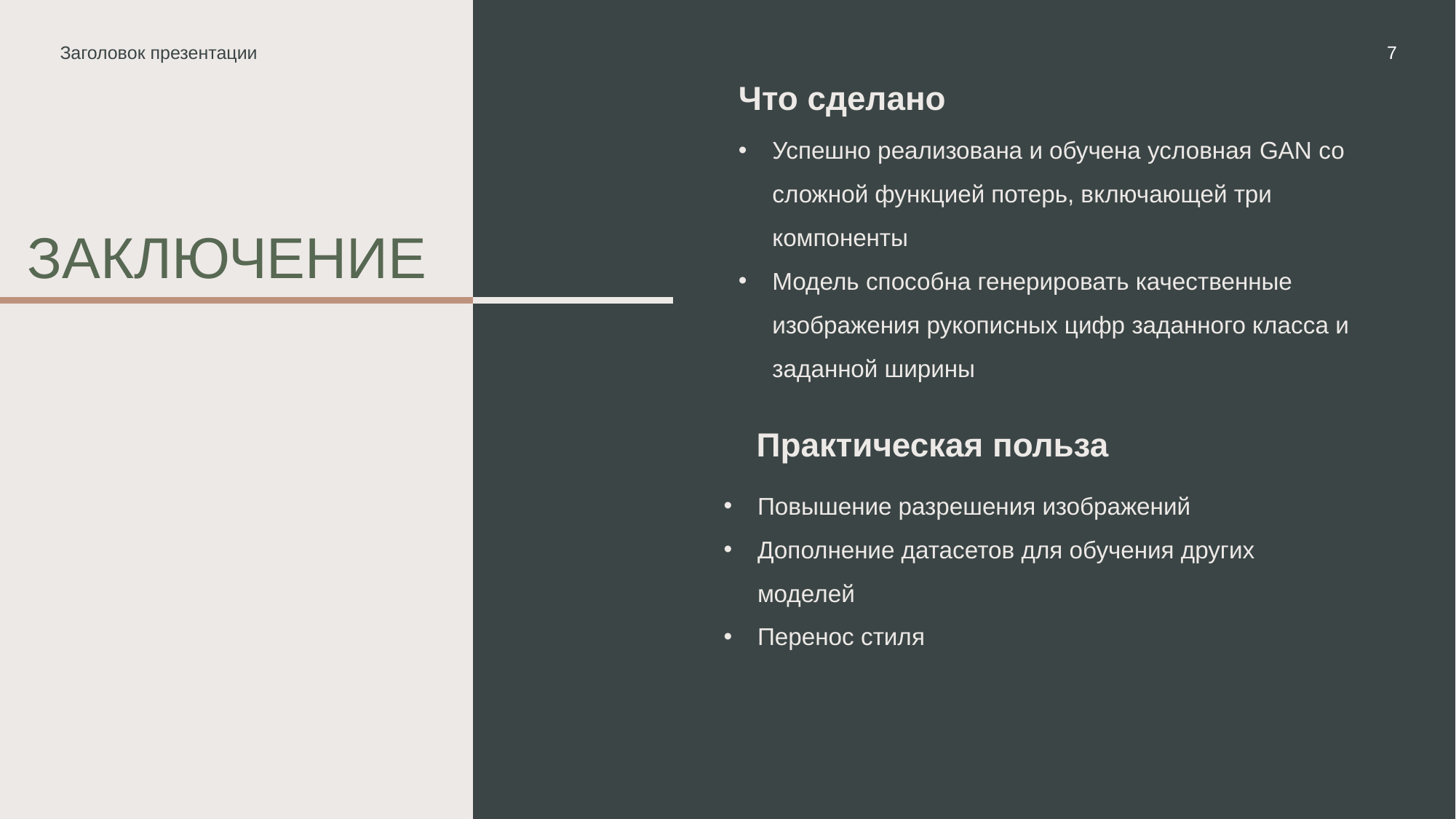

Заголовок презентации
7
Что сделано
Успешно реализована и обучена условная GAN со сложной функцией потерь, включающей три компоненты
Модель способна генерировать качественные изображения рукописных цифр заданного класса и заданной ширины
# Заключение
Практическая польза
Повышение разрешения изображений
Дополнение датасетов для обучения других моделей
Перенос стиля